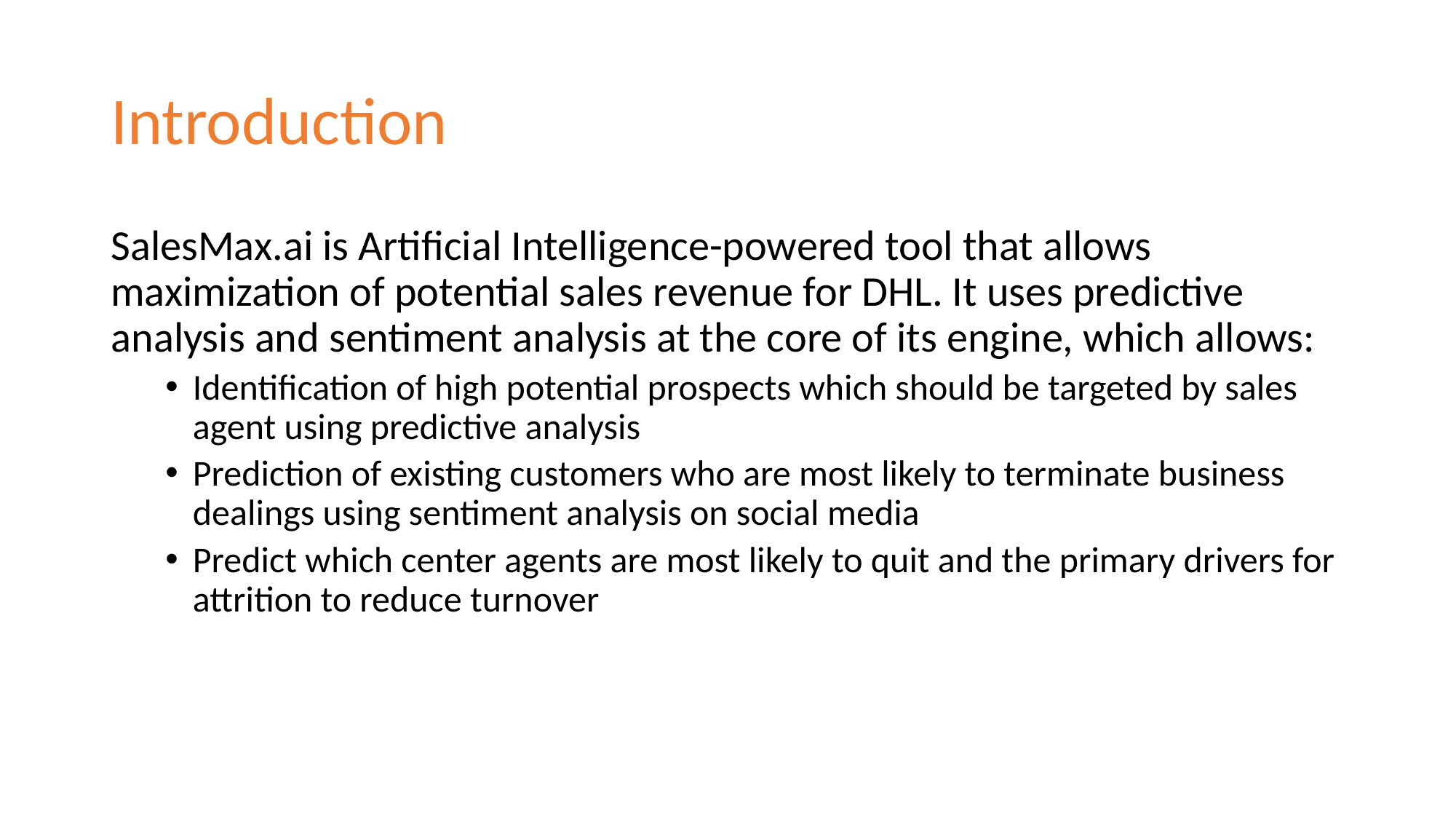

# Introduction
SalesMax.ai is Artificial Intelligence-powered tool that allows maximization of potential sales revenue for DHL. It uses predictive analysis and sentiment analysis at the core of its engine, which allows:
Identification of high potential prospects which should be targeted by sales agent using predictive analysis
Prediction of existing customers who are most likely to terminate business dealings using sentiment analysis on social media
Predict which center agents are most likely to quit and the primary drivers for attrition to reduce turnover